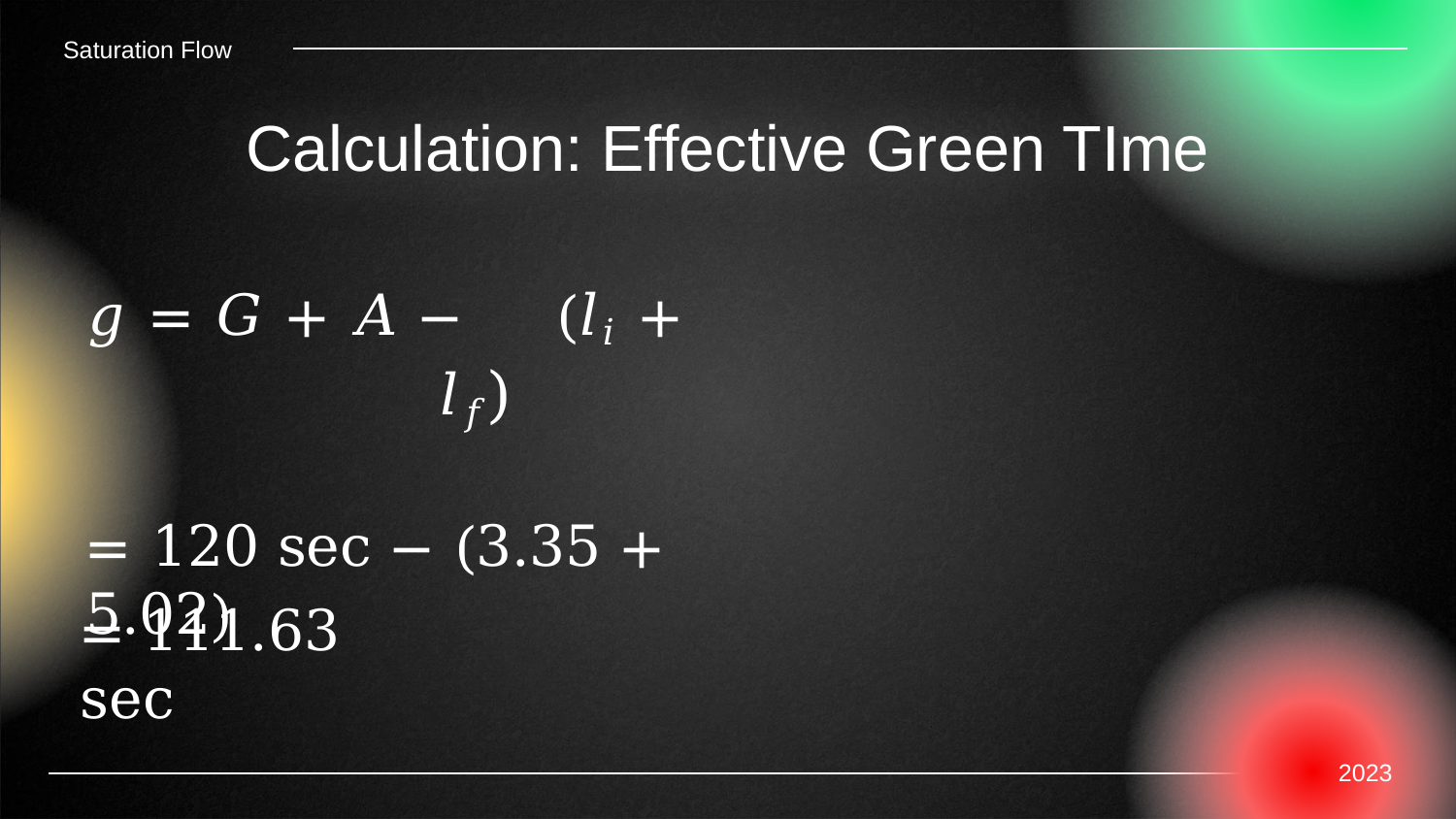

Saturation Flow
# Calculation: Effective Green TIme
𝑔 = 𝐺 + 𝐴 −	(𝑙𝑖 +	𝑙𝑓)

= 120 sec − (3.35 + 5.02)

= 111.63 sec
2023